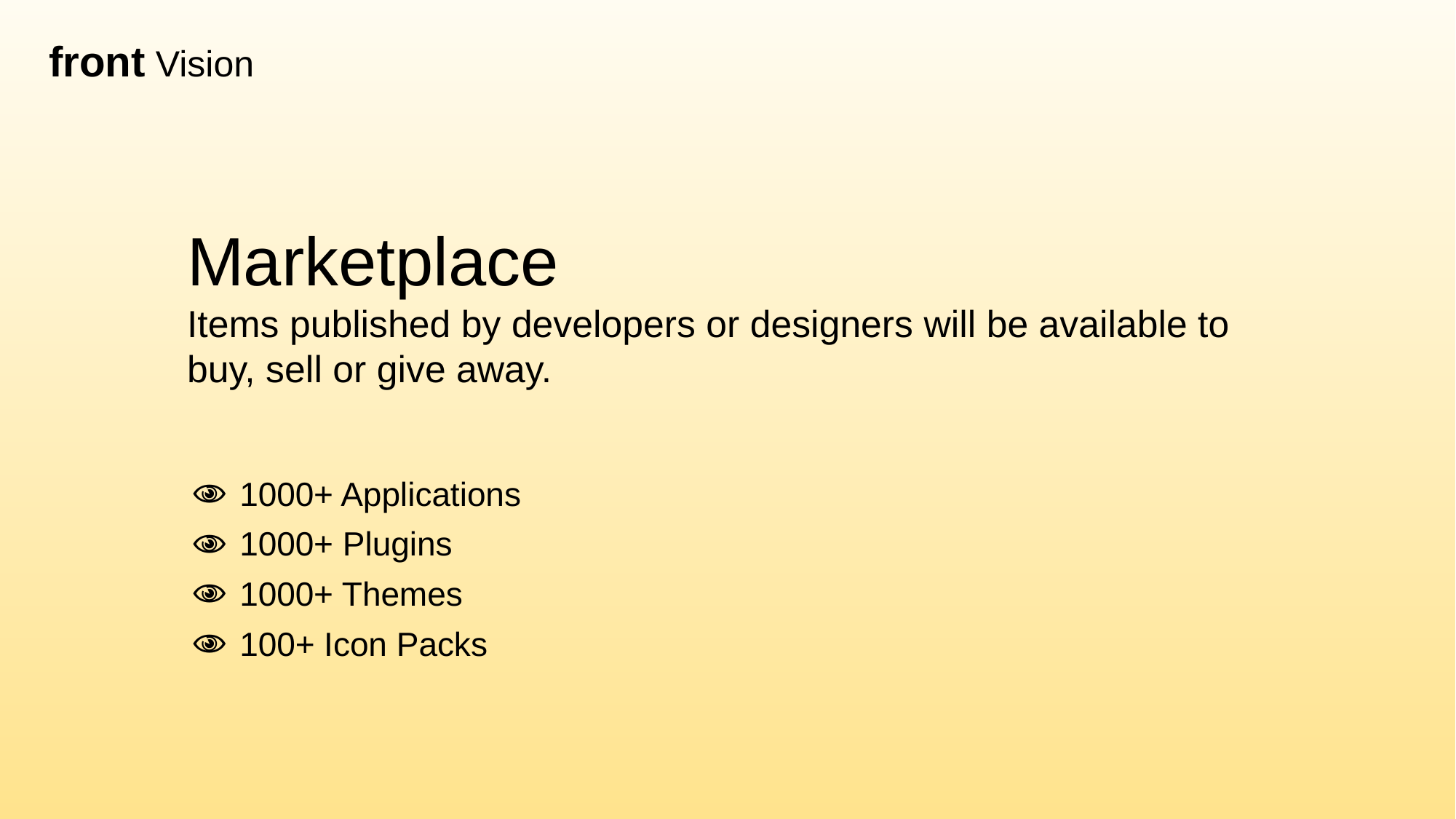

front Vision

# Marketplace Items published by developers or designers will be available to buy, sell or give away.
 1000+ Applications
 1000+ Plugins
 1000+ Themes
 100+ Icon Packs